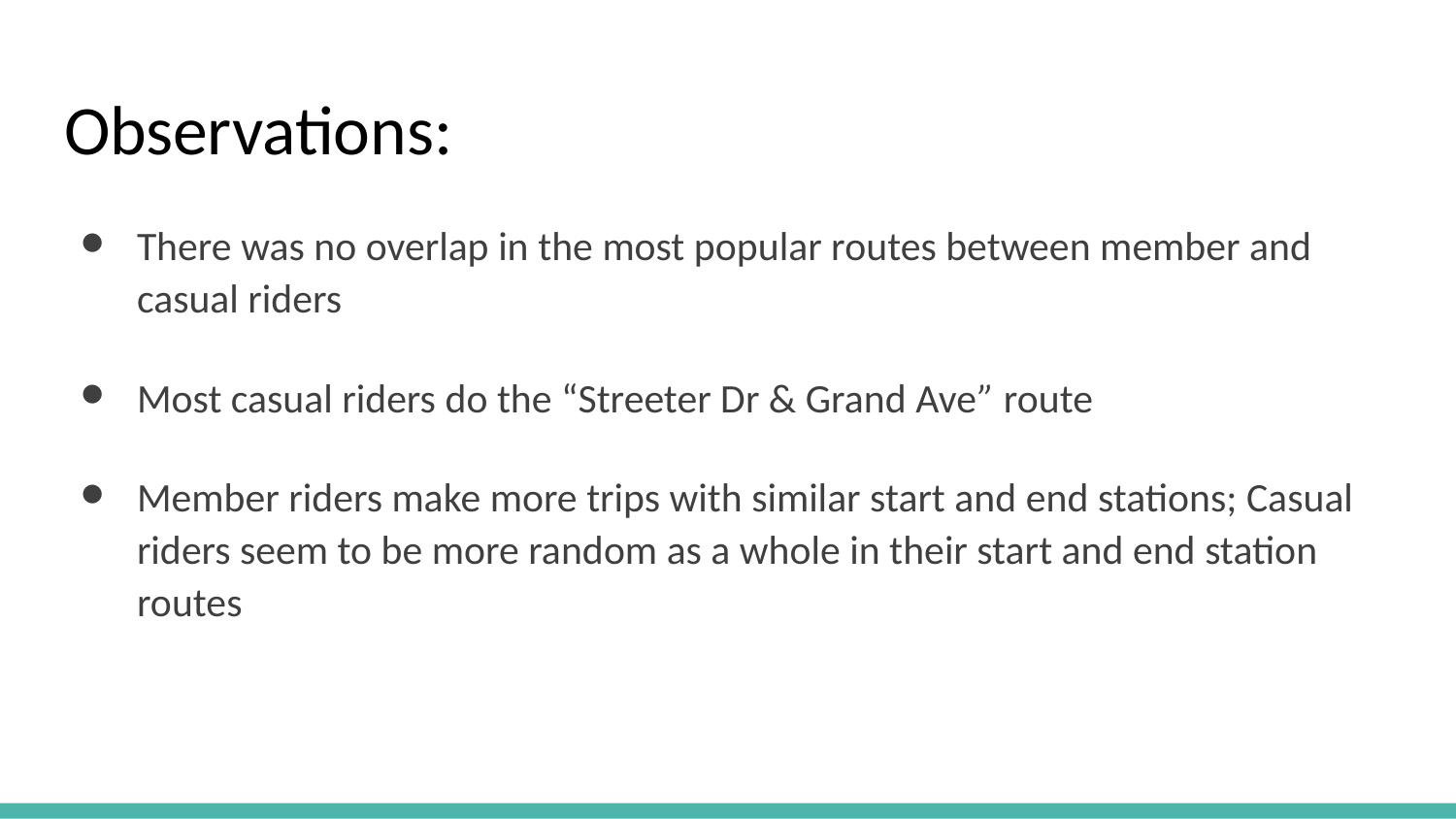

# Observations:
There was no overlap in the most popular routes between member and casual riders

Most casual riders do the “Streeter Dr & Grand Ave” route

Member riders make more trips with similar start and end stations; Casual riders seem to be more random as a whole in their start and end station routes